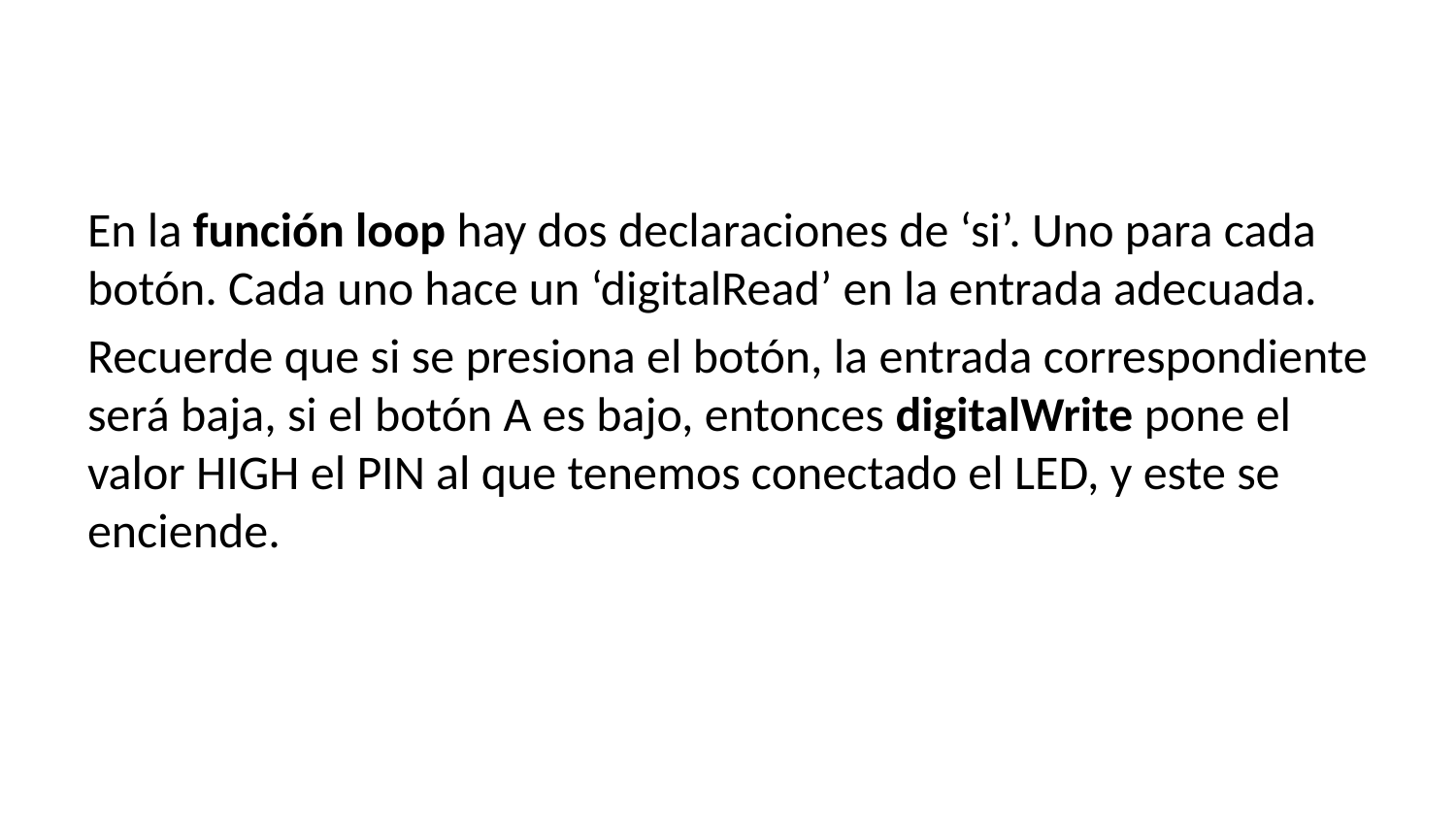

En la función loop hay dos declaraciones de ‘si’. Uno para cada botón. Cada uno hace un ‘digitalRead’ en la entrada adecuada.
Recuerde que si se presiona el botón, la entrada correspondiente será baja, si el botón A es bajo, entonces digitalWrite pone el valor HIGH el PIN al que tenemos conectado el LED, y este se enciende.